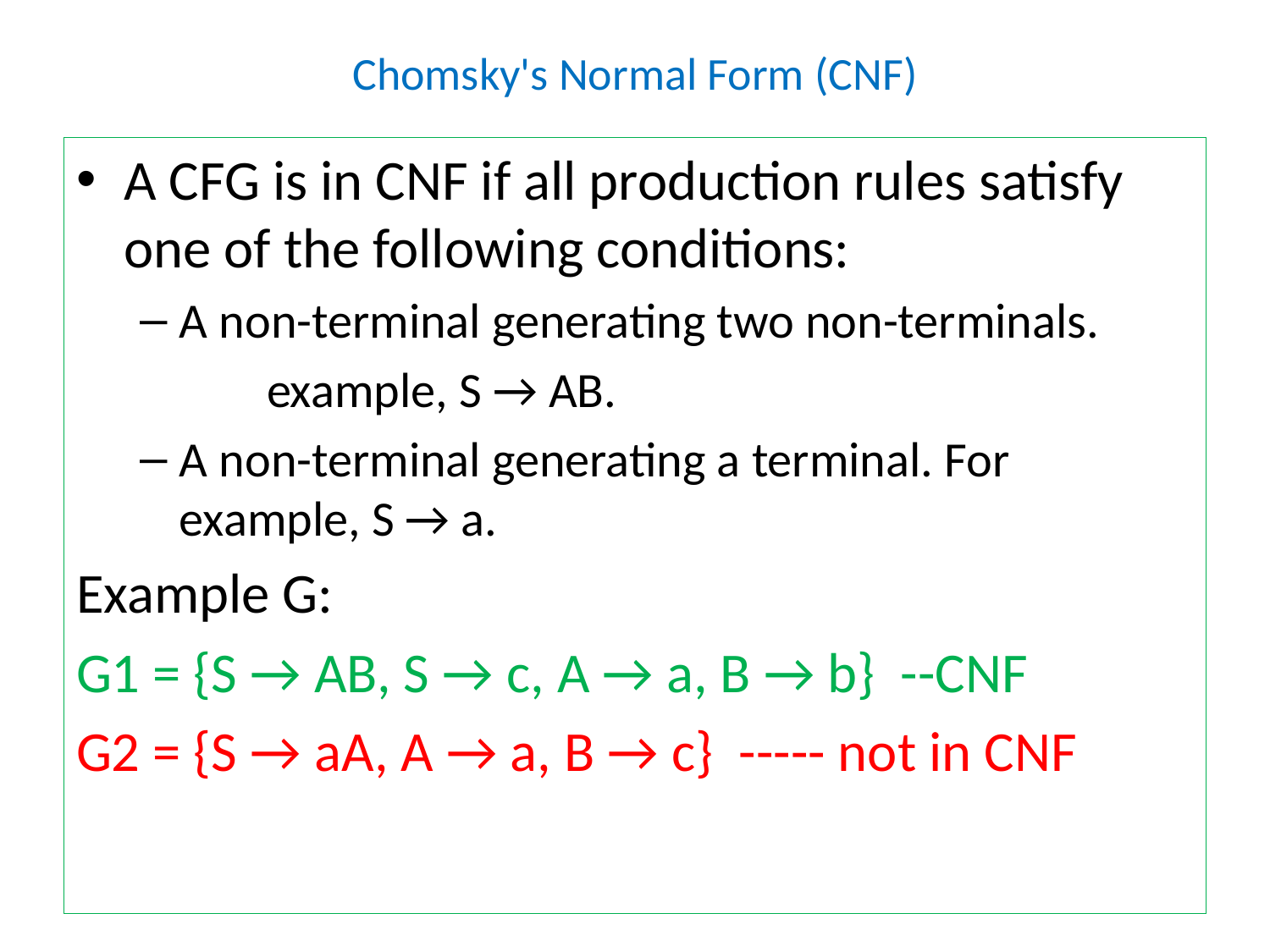

# Chomsky's Normal Form (CNF)
A CFG is in CNF if all production rules satisfy one of the following conditions:
A non-terminal generating two non-terminals.
	example, S → AB.
A non-terminal generating a terminal. For  example, S → a.
Example G:
G1 = {S → AB, S → c, A → a, B → b}  --CNF
G2 = {S → aA, A → a, B → c}  ----- not in CNF